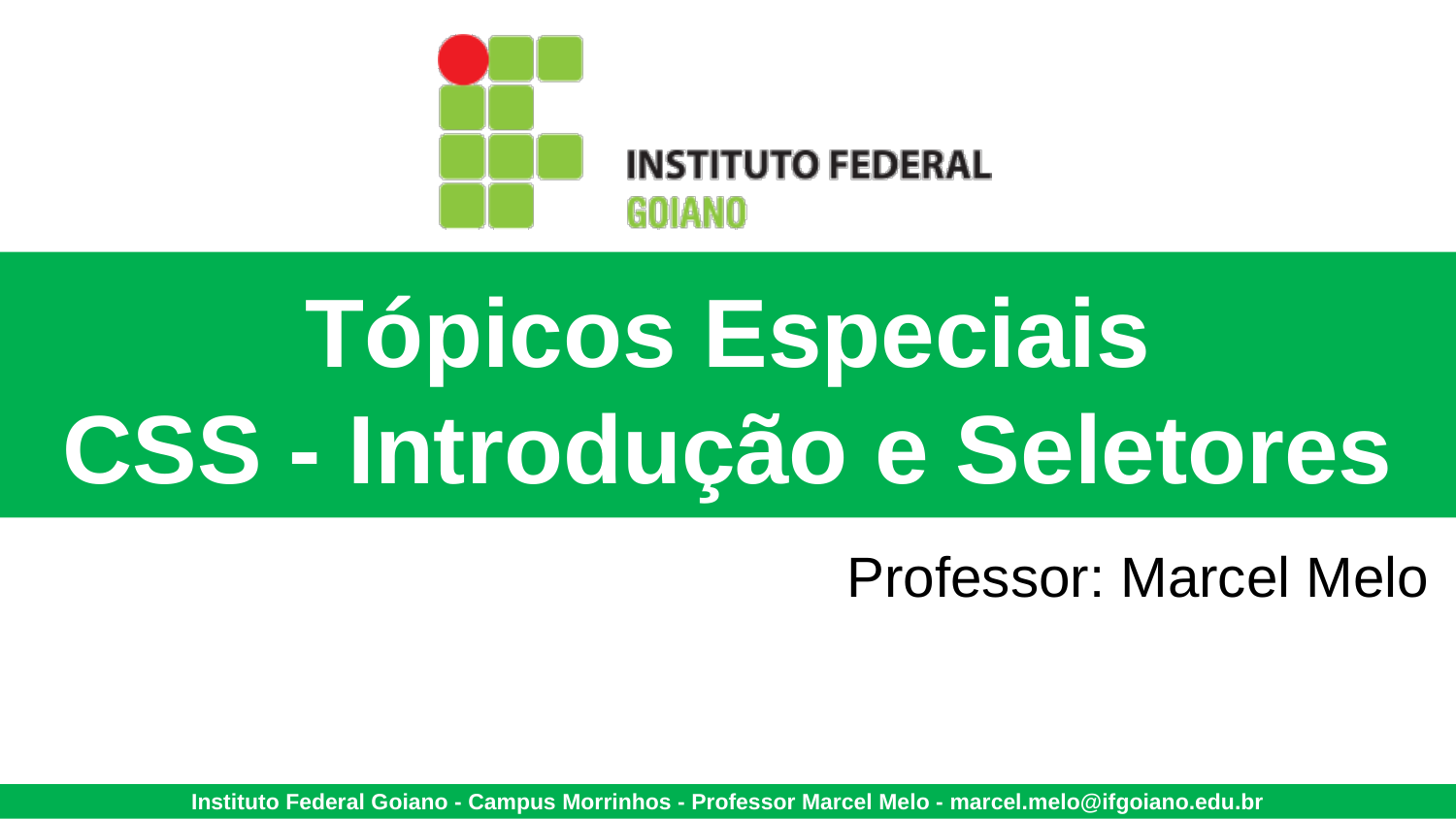

# Tópicos Especiais
CSS - Introdução e Seletores